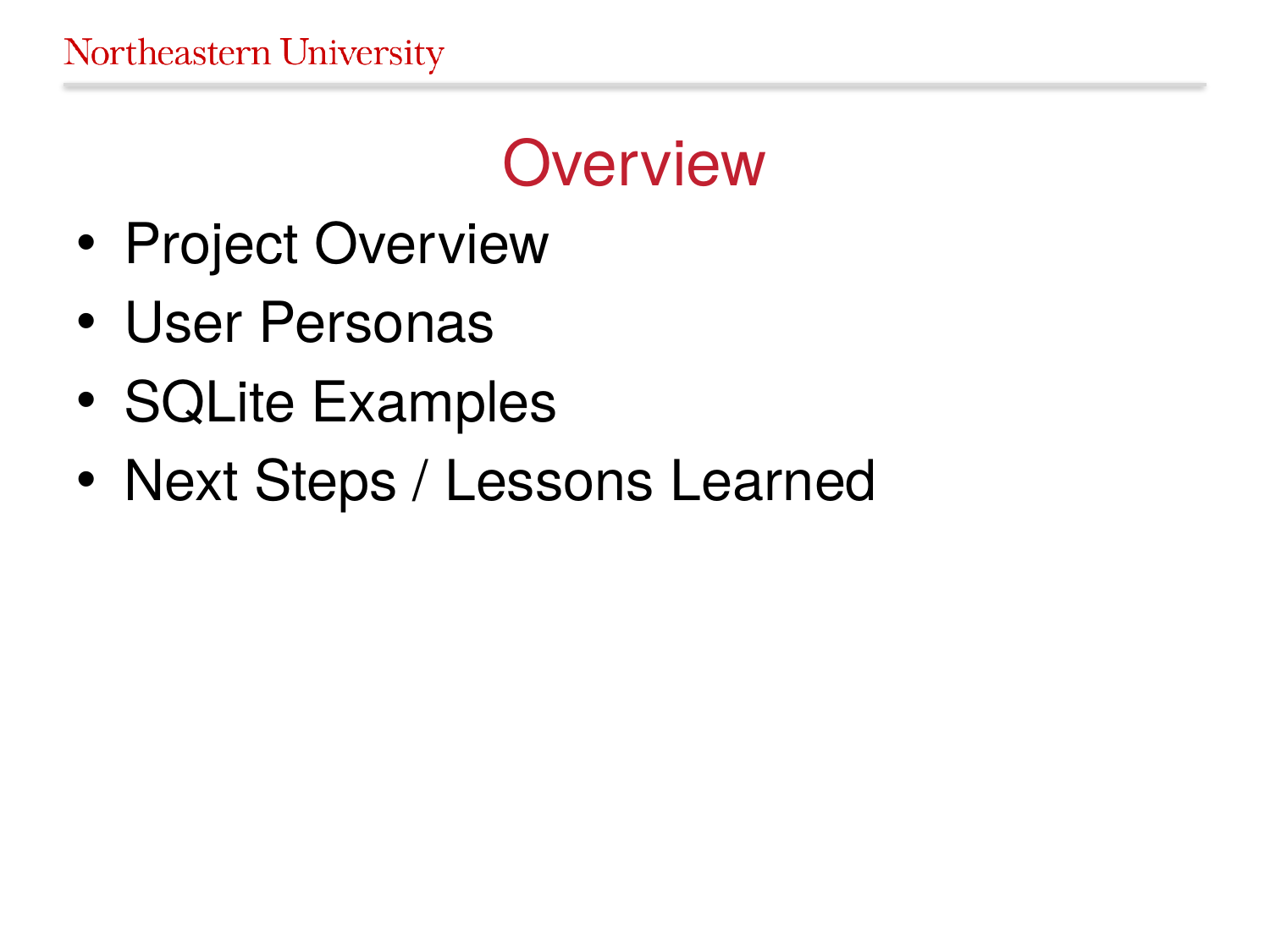

# Overview
Project Overview
User Personas
SQLite Examples
Next Steps / Lessons Learned